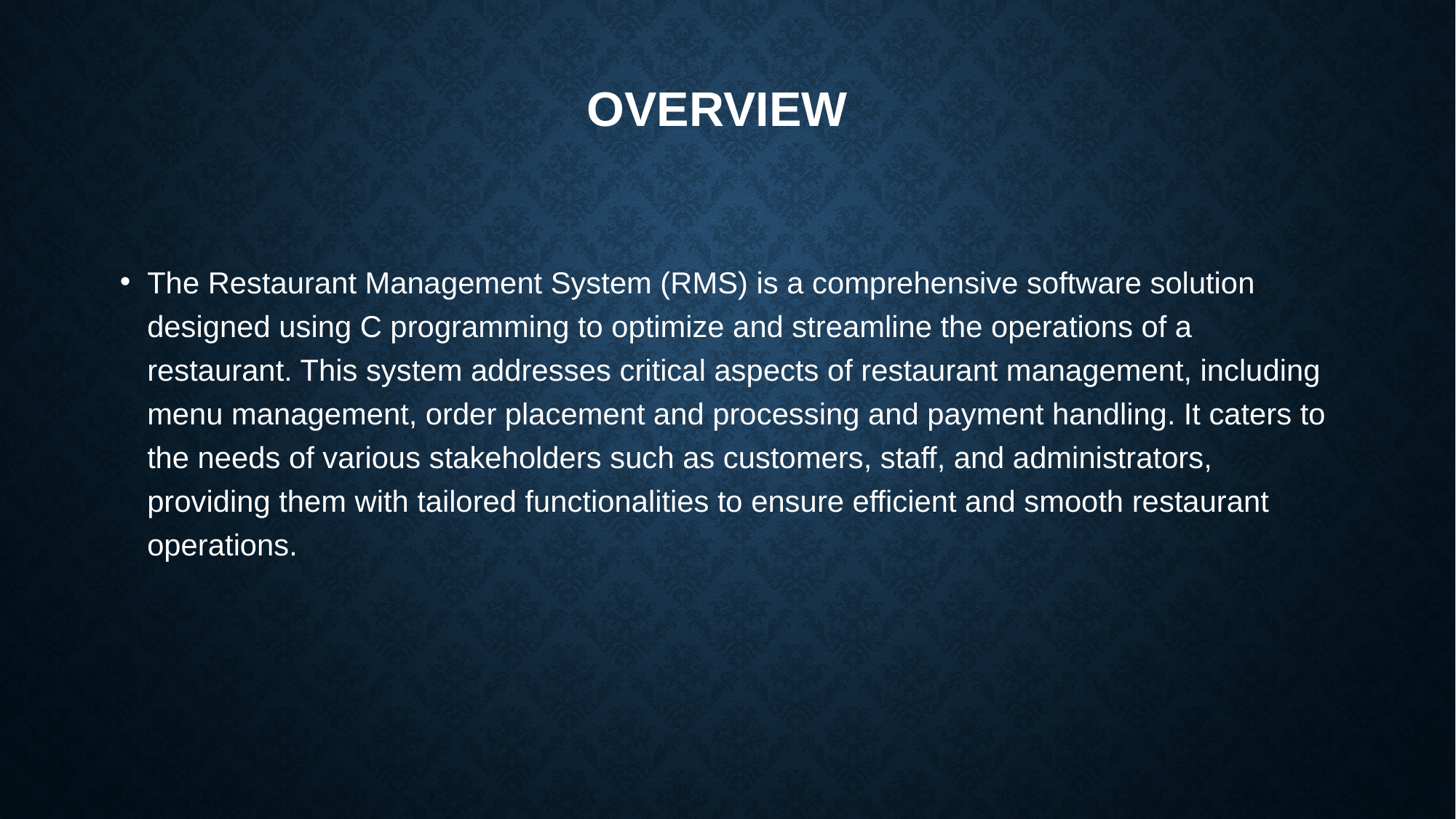

# Overview

The Restaurant Management System (RMS) is a comprehensive software solution designed using C programming to optimize and streamline the operations of a restaurant. This system addresses critical aspects of restaurant management, including menu management, order placement and processing and payment handling. It caters to the needs of various stakeholders such as customers, staff, and administrators, providing them with tailored functionalities to ensure efficient and smooth restaurant operations.